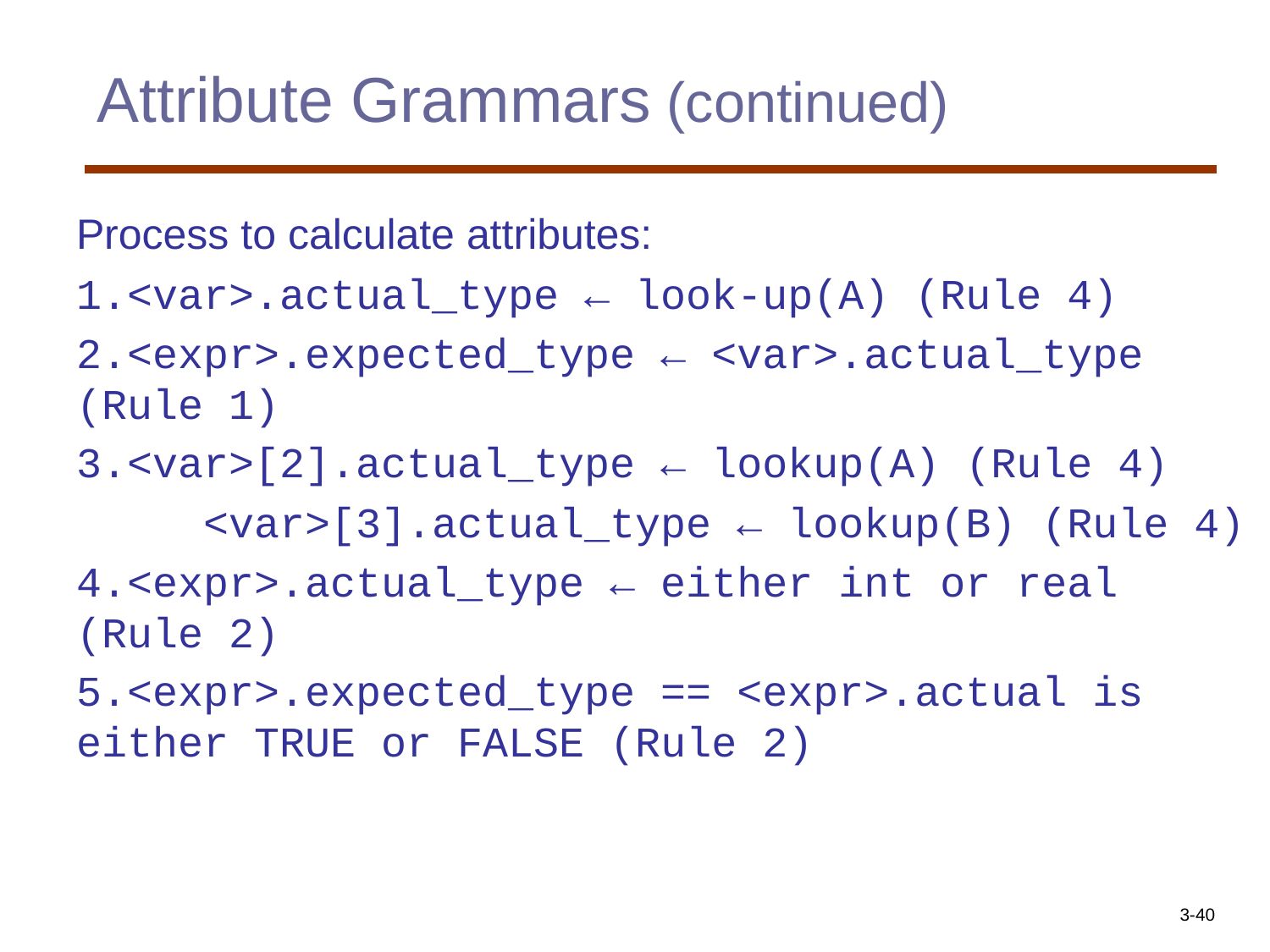

# Attribute Grammars (continued)
Process to calculate attributes:
<var>.actual_type ← look-up(A) (Rule 4)
<expr>.expected_type ← <var>.actual_type (Rule 1)
<var>[2].actual_type ← lookup(A) (Rule 4)
	<var>[3].actual_type ← lookup(B) (Rule 4)
<expr>.actual_type ← either int or real (Rule 2)
<expr>.expected_type == <expr>.actual is either TRUE or FALSE (Rule 2)
3-40